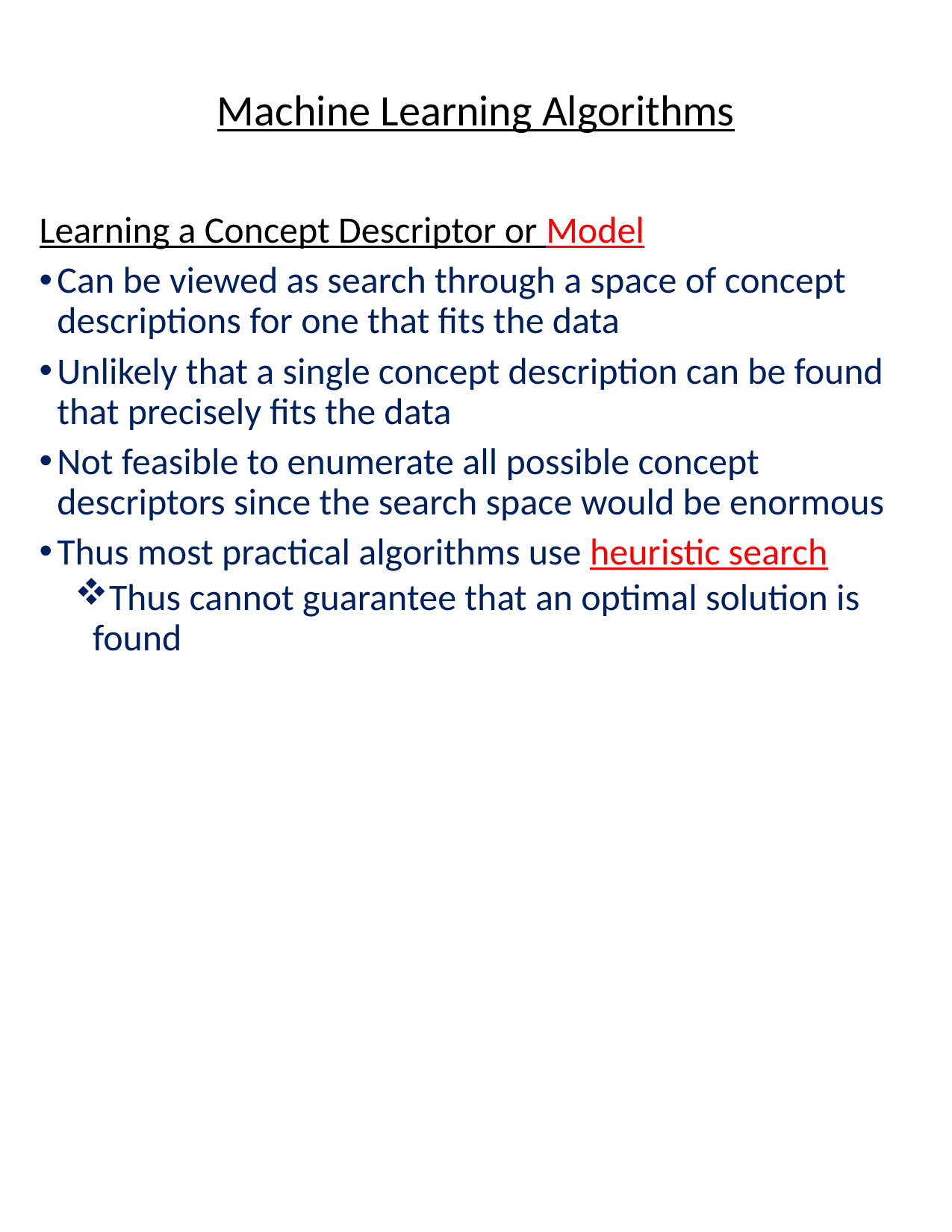

# Machine Learning Algorithms
Learning a Concept Descriptor or Model
Can be viewed as search through a space of concept descriptions for one that fits the data
Unlikely that a single concept description can be found that precisely fits the data
Not feasible to enumerate all possible concept descriptors since the search space would be enormous
Thus most practical algorithms use heuristic search
Thus cannot guarantee that an optimal solution is found